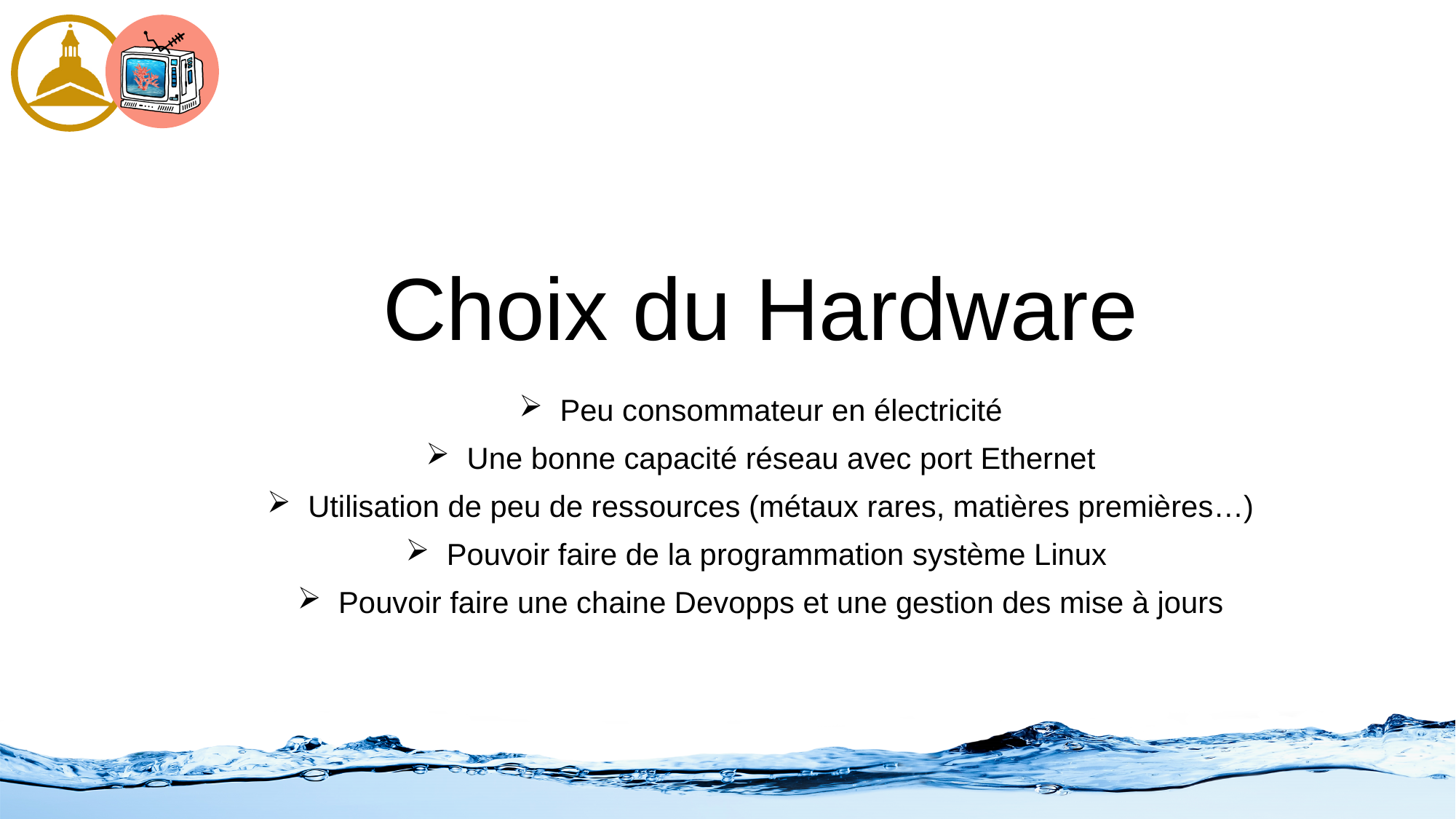

# Choix du Hardware
Peu consommateur en électricité
Une bonne capacité réseau avec port Ethernet
Utilisation de peu de ressources (métaux rares, matières premières…)
Pouvoir faire de la programmation système Linux
Pouvoir faire une chaine Devopps et une gestion des mise à jours